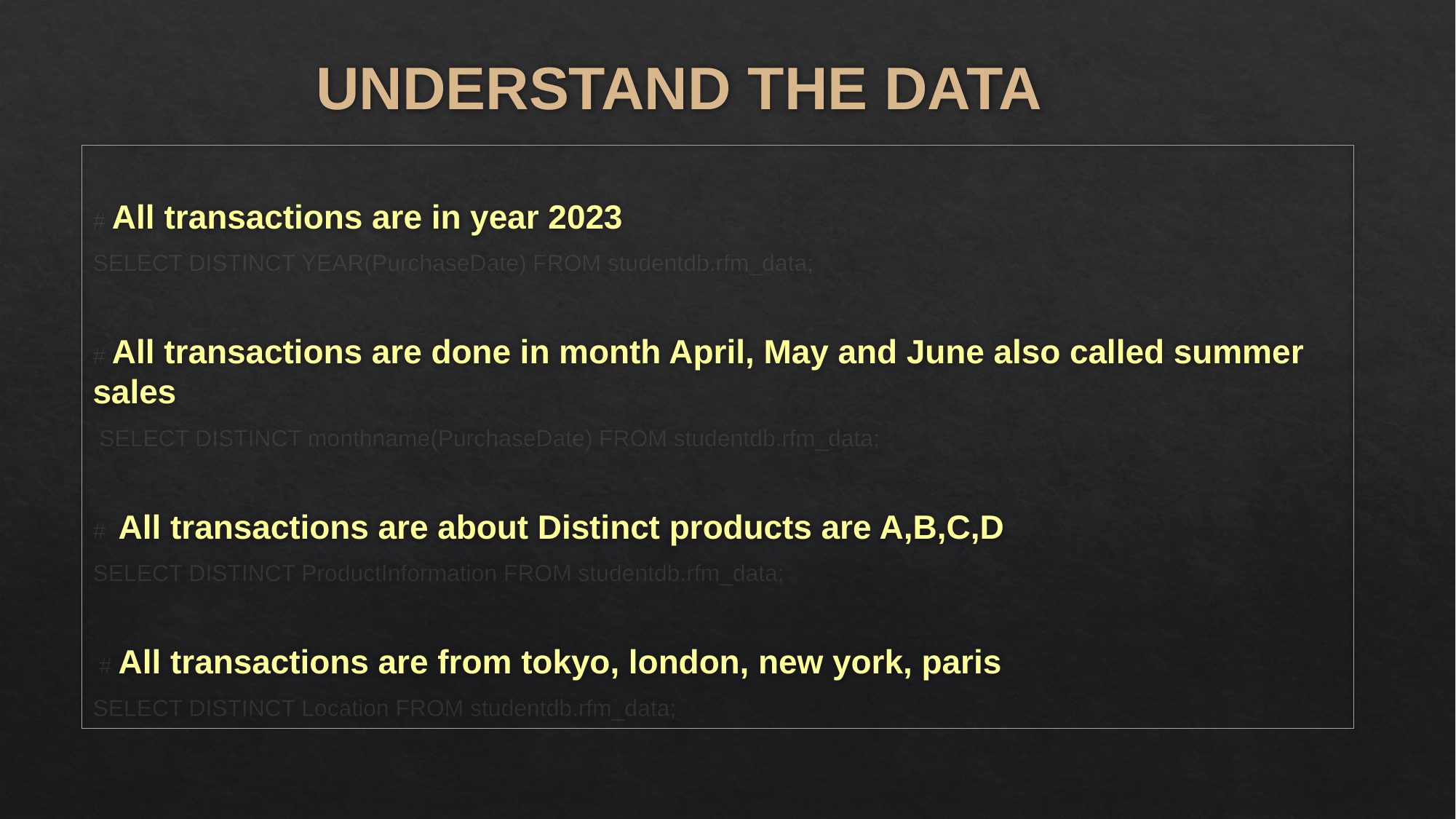

# UNDERSTAND THE DATA

# All transactions are in year 2023
SELECT DISTINCT YEAR(PurchaseDate) FROM studentdb.rfm_data;

# All transactions are done in month April, May and June also called summer sales
 SELECT DISTINCT monthname(PurchaseDate) FROM studentdb.rfm_data;

#  All transactions are about Distinct products are A,B,C,D
SELECT DISTINCT ProductInformation FROM studentdb.rfm_data;

 # All transactions are from tokyo, london, new york, paris
SELECT DISTINCT Location FROM studentdb.rfm_data;